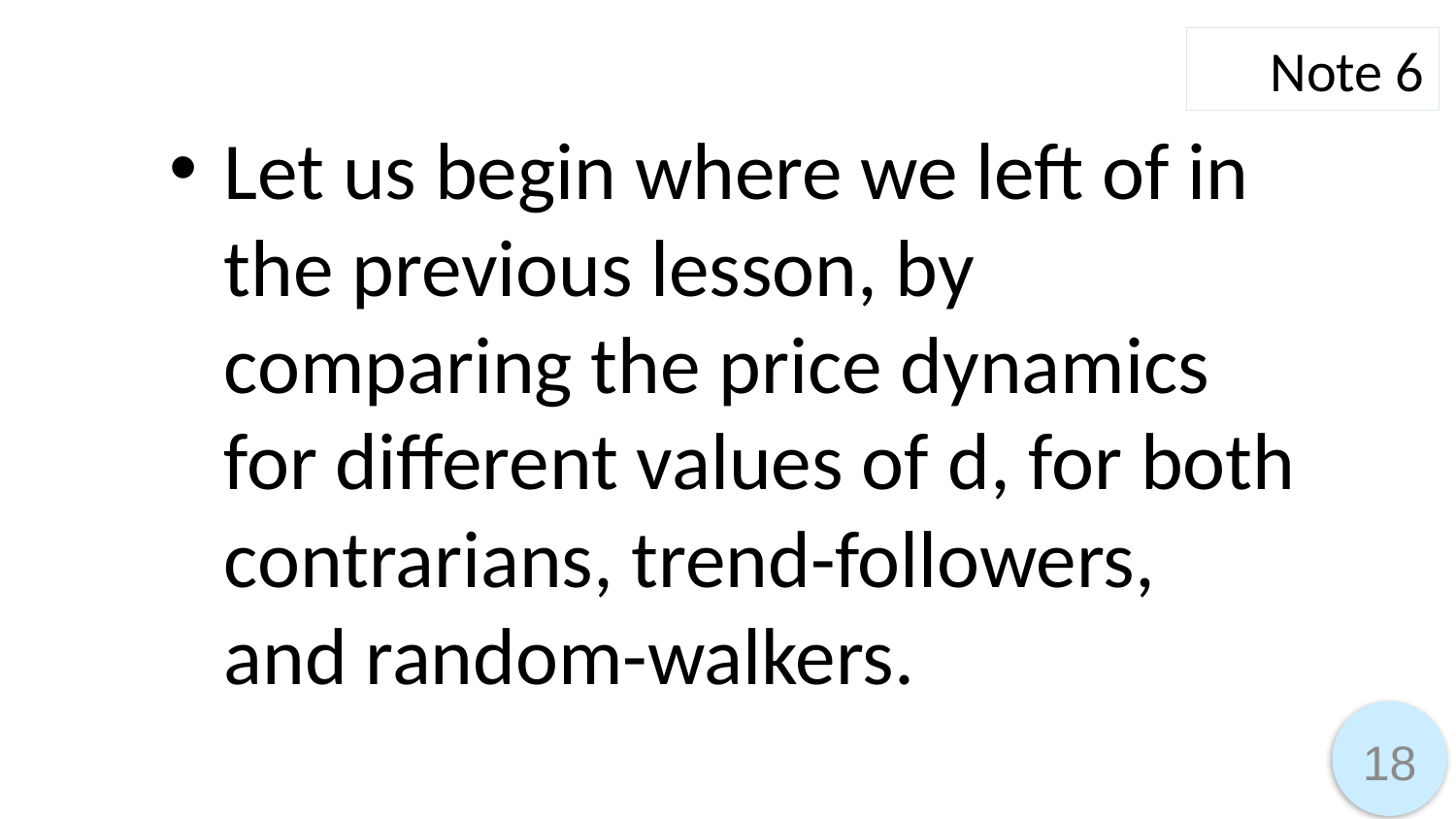

Note 6
Let us begin where we left of in the previous lesson, by comparing the price dynamics for different values of d, for both contrarians, trend-followers, and random-walkers.
18